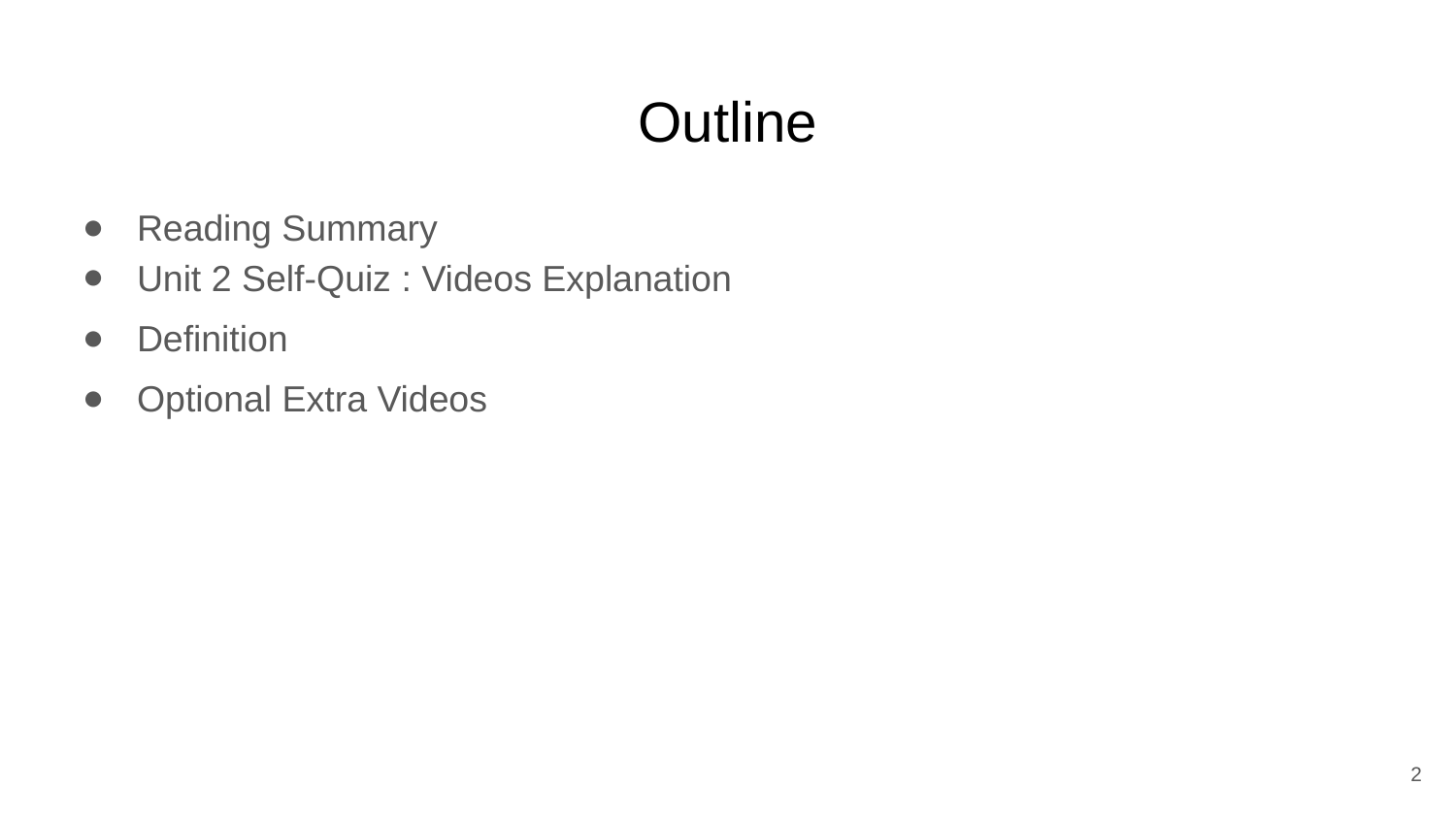

# Outline
Reading Summary
Unit 2 Self-Quiz : Videos Explanation
Definition
Optional Extra Videos

2